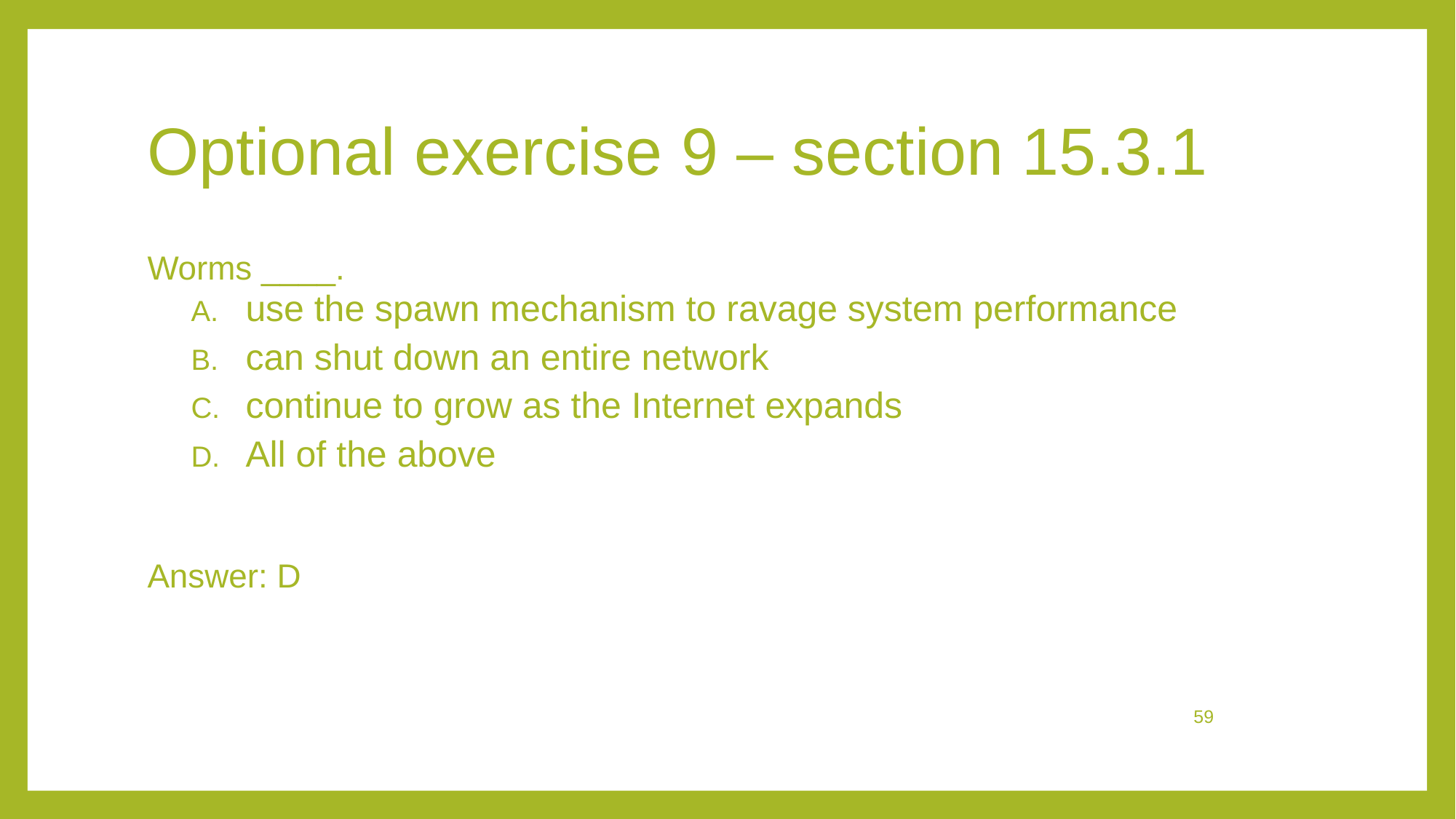

# Optional exercise 9 – section 15.3.1
Worms ____.
use the spawn mechanism to ravage system performance
can shut down an entire network
continue to grow as the Internet expands
All of the above

Answer: D

59